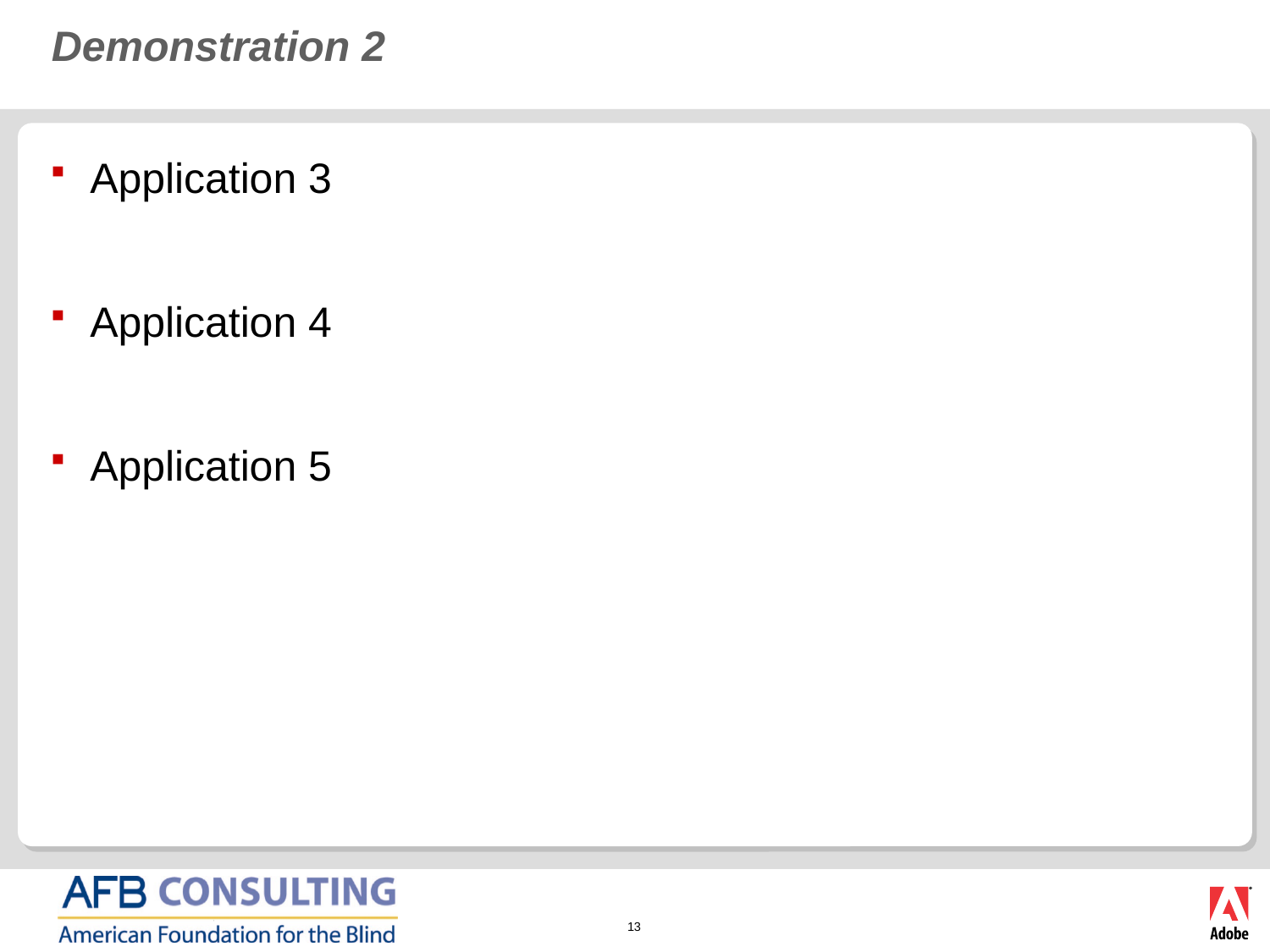

# Demonstration 2
Application 3

Application 4

Application 5
13